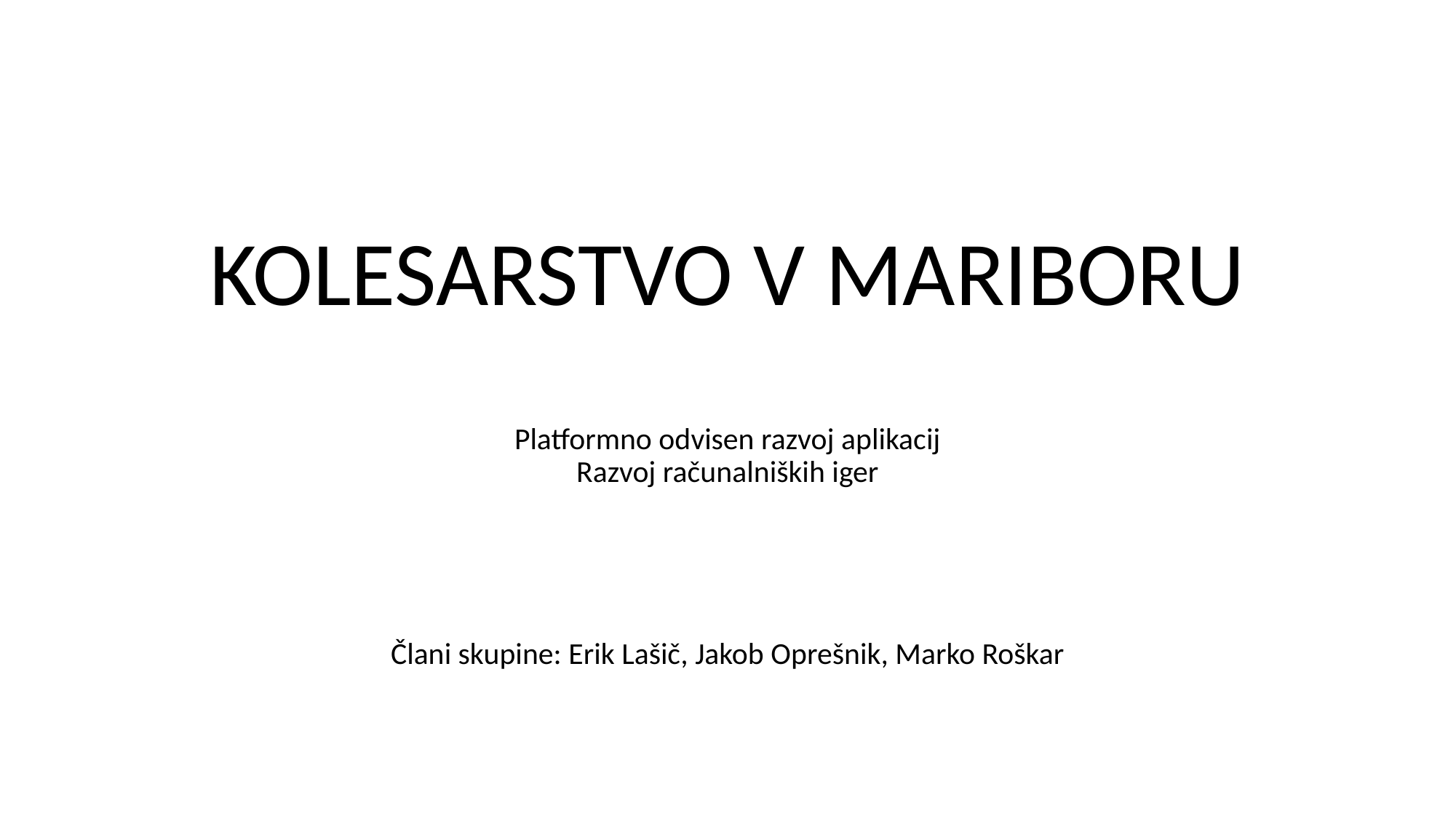

# KOLESARSTVO V MARIBORU Platformno odvisen razvoj aplikacij Razvoj računalniških iger
Člani skupine: Erik Lašič, Jakob Oprešnik, Marko Roškar